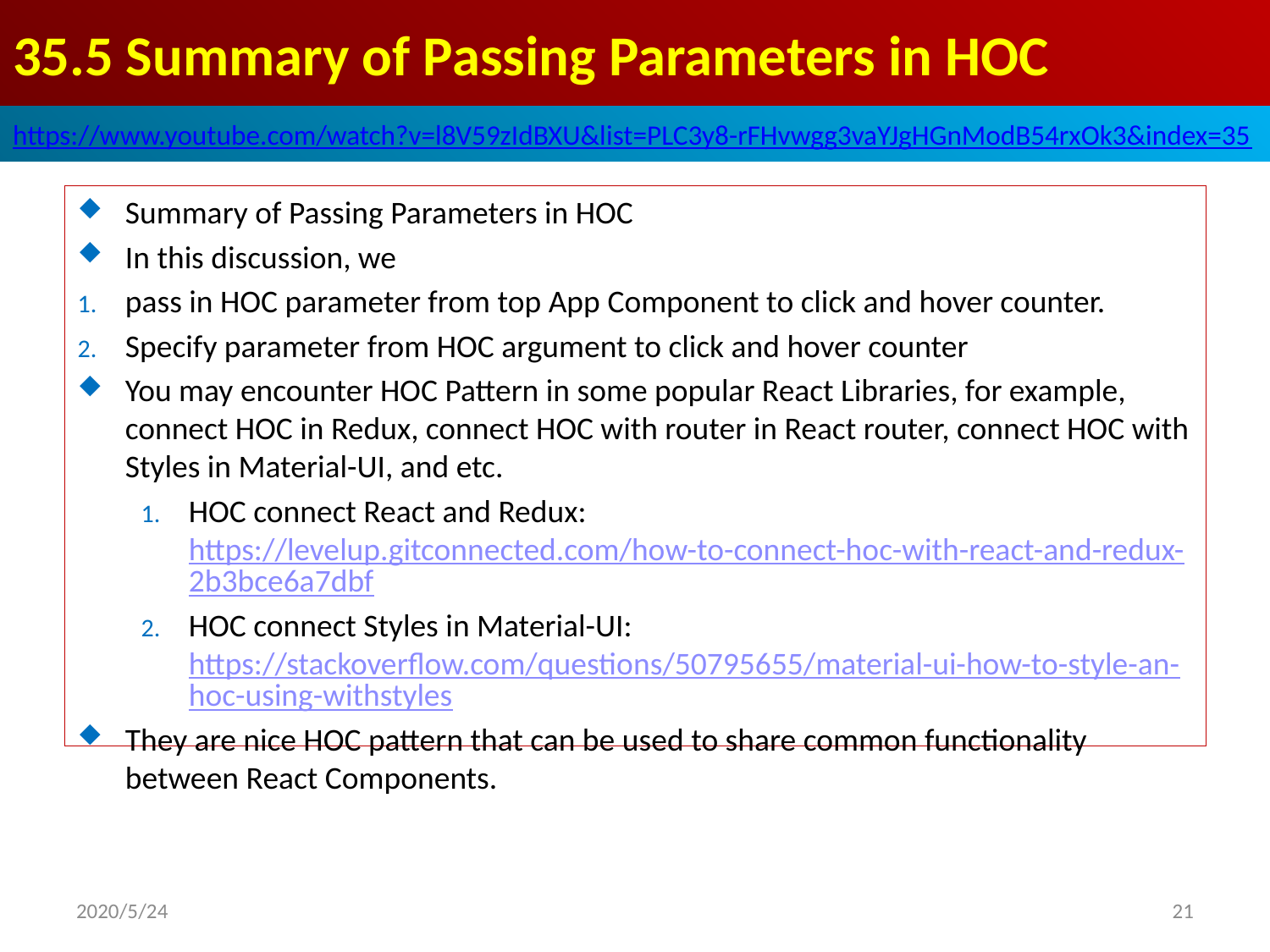

# 35.5 Summary of Passing Parameters in HOC
https://www.youtube.com/watch?v=l8V59zIdBXU&list=PLC3y8-rFHvwgg3vaYJgHGnModB54rxOk3&index=35
Summary of Passing Parameters in HOC
In this discussion, we
pass in HOC parameter from top App Component to click and hover counter.
Specify parameter from HOC argument to click and hover counter
You may encounter HOC Pattern in some popular React Libraries, for example, connect HOC in Redux, connect HOC with router in React router, connect HOC with Styles in Material-UI, and etc.
HOC connect React and Redux: https://levelup.gitconnected.com/how-to-connect-hoc-with-react-and-redux-2b3bce6a7dbf
HOC connect Styles in Material-UI: https://stackoverflow.com/questions/50795655/material-ui-how-to-style-an-hoc-using-withstyles
They are nice HOC pattern that can be used to share common functionality between React Components.

2020/5/24
21